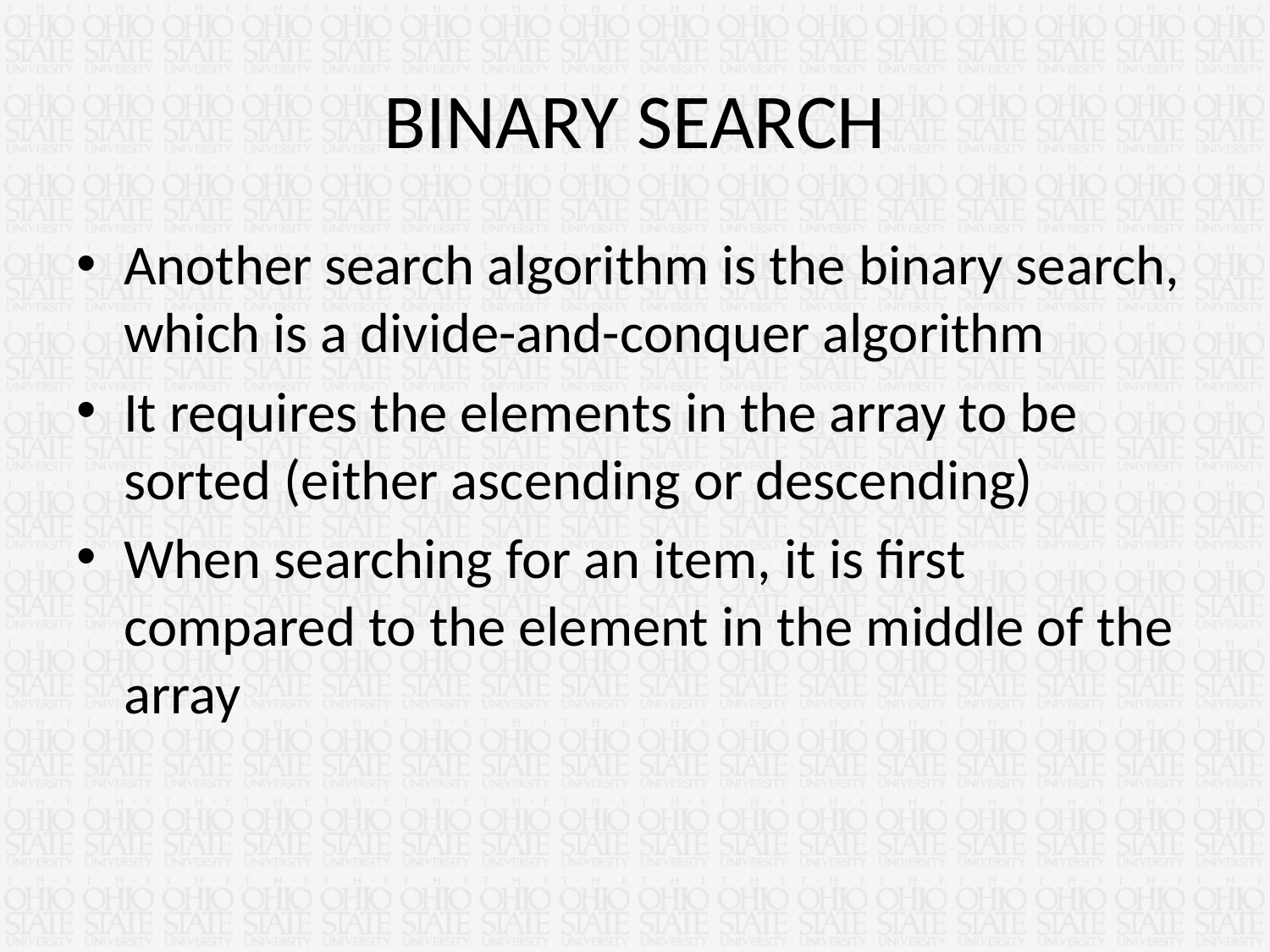

# BINARY SEARCH
Another search algorithm is the binary search, which is a divide-and-conquer algorithm
It requires the elements in the array to be sorted (either ascending or descending)
When searching for an item, it is first compared to the element in the middle of the array